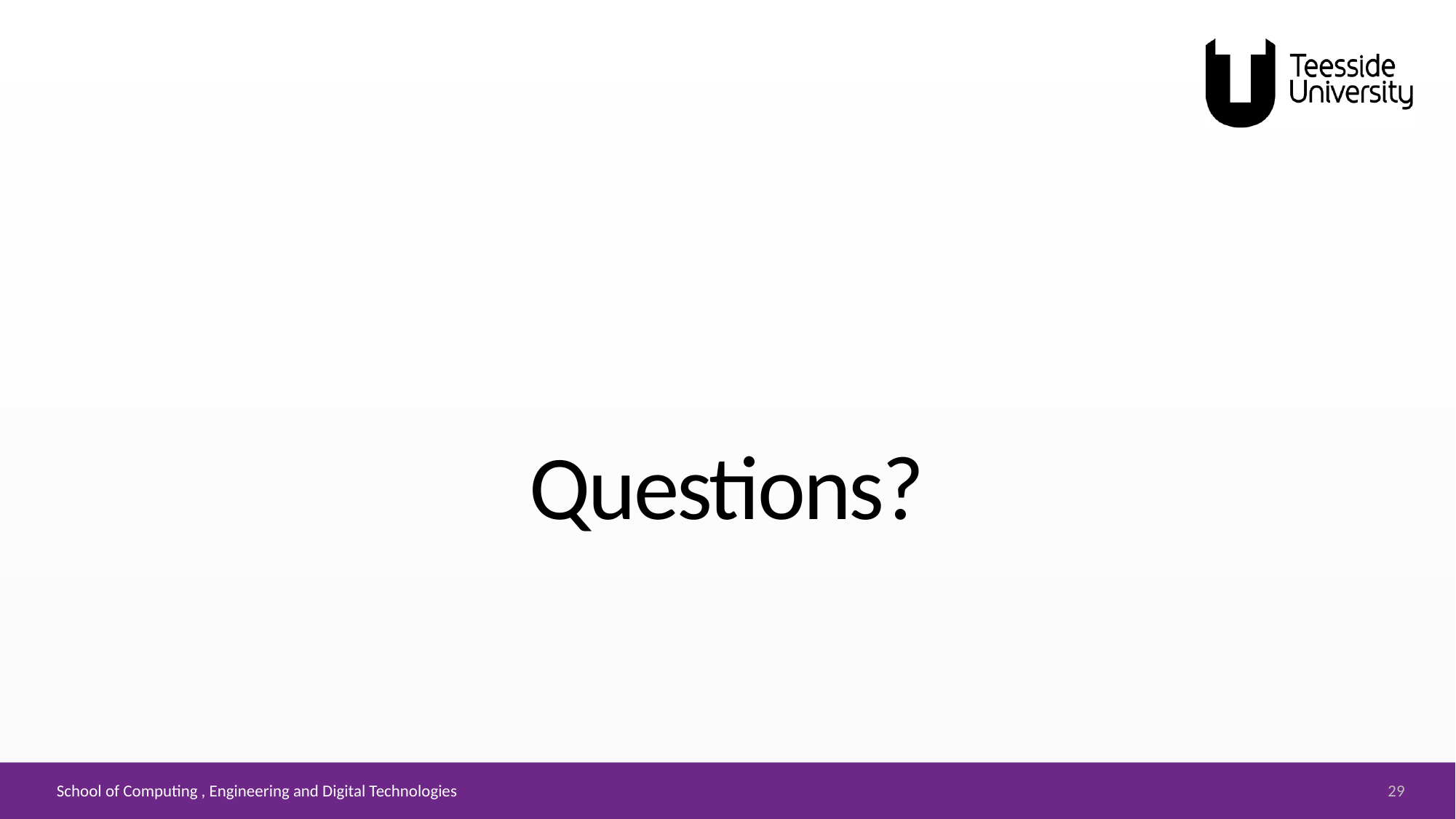

# Questions?

29
School of Computing , Engineering and Digital Technologies